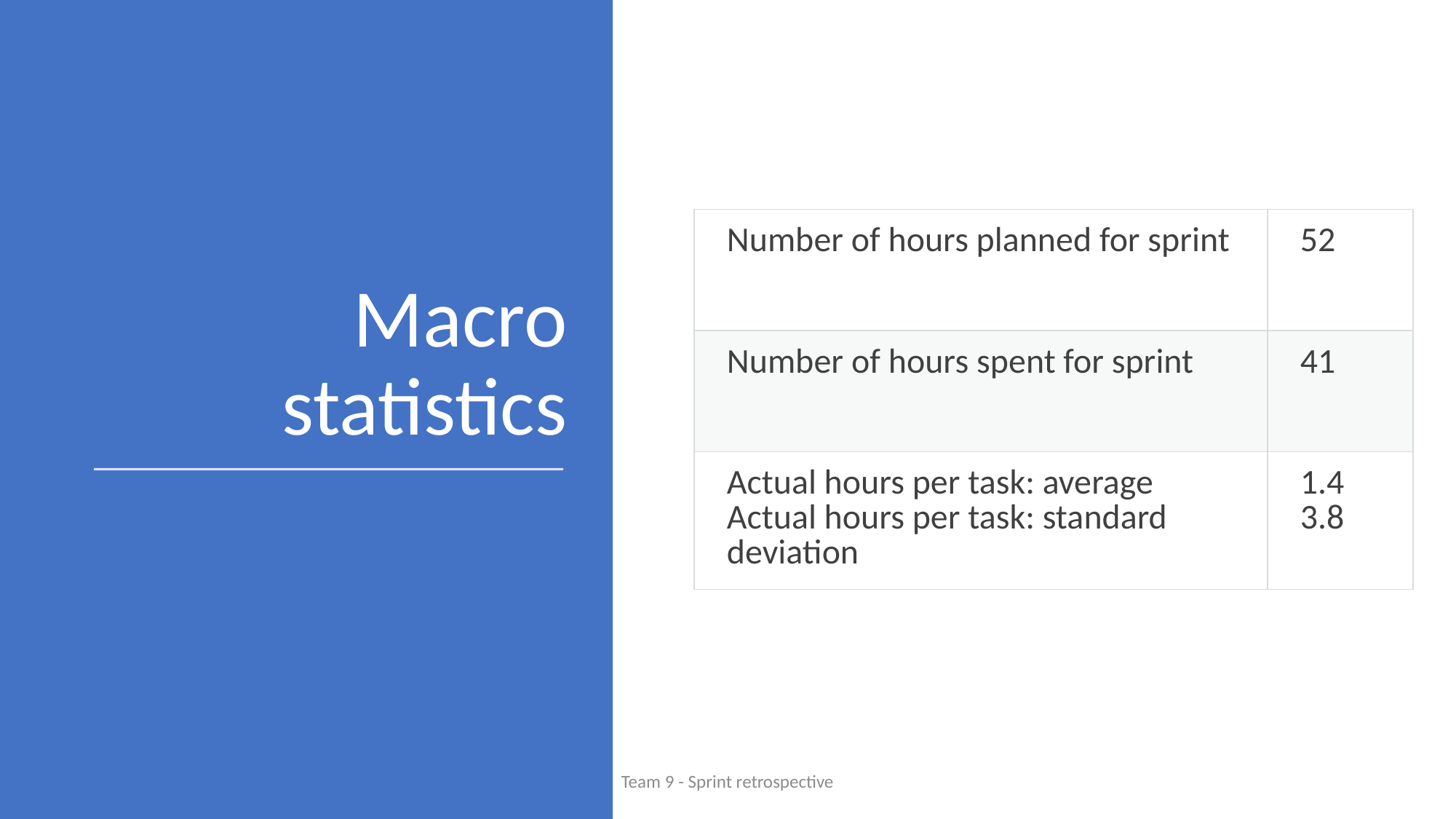

# Macro statistics
| Number of hours planned for sprint | 52 |
| --- | --- |
| Number of hours spent for sprint | 41 |
| Actual hours per task: average Actual hours per task: standard deviation | 1.4 3.8 |
Team 9 - Sprint retrospective
5